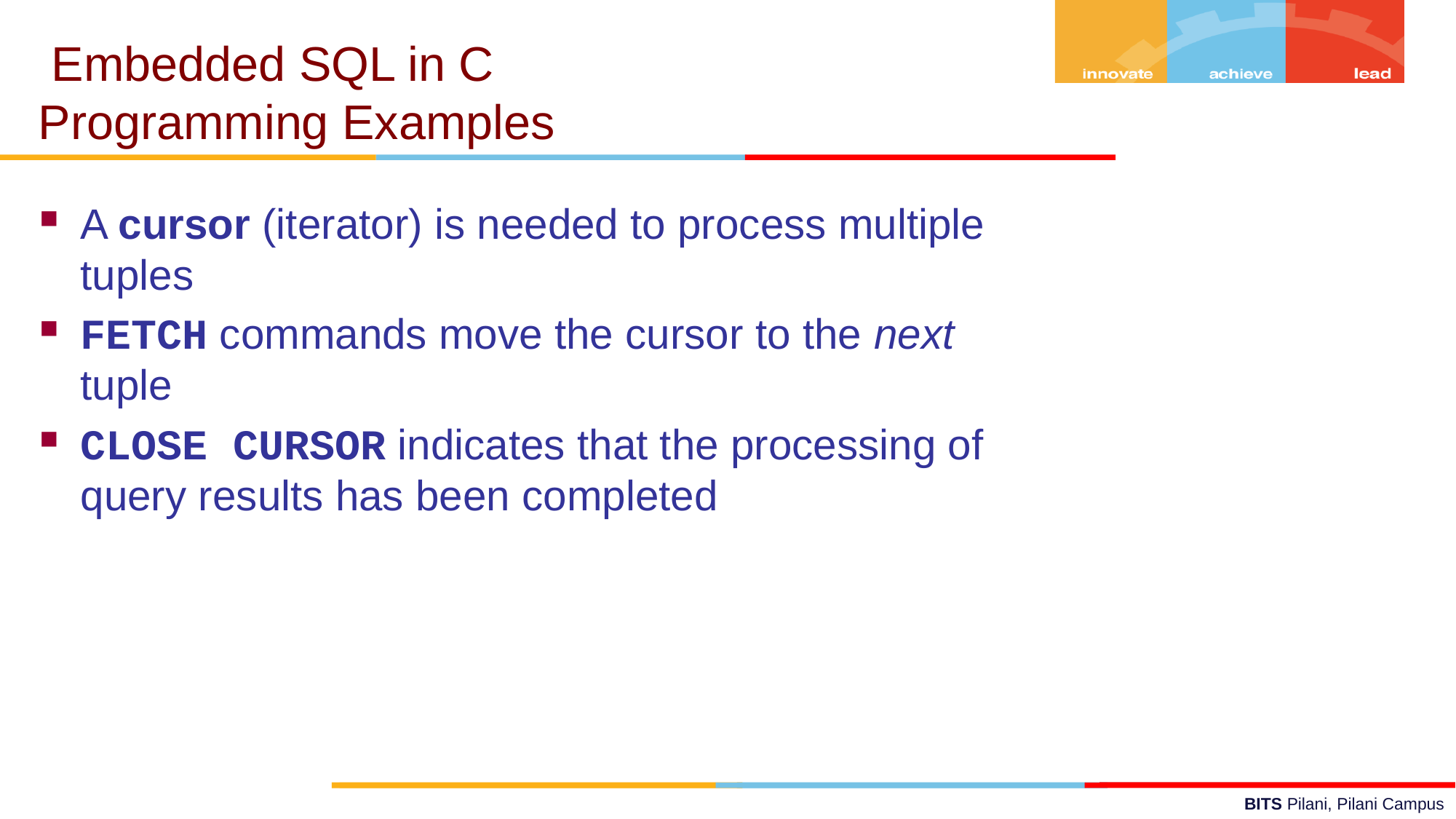

Embedded SQL in C
Programming Examples
A cursor (iterator) is needed to process multiple tuples
FETCH commands move the cursor to the next tuple
CLOSE CURSOR indicates that the processing of query results has been completed